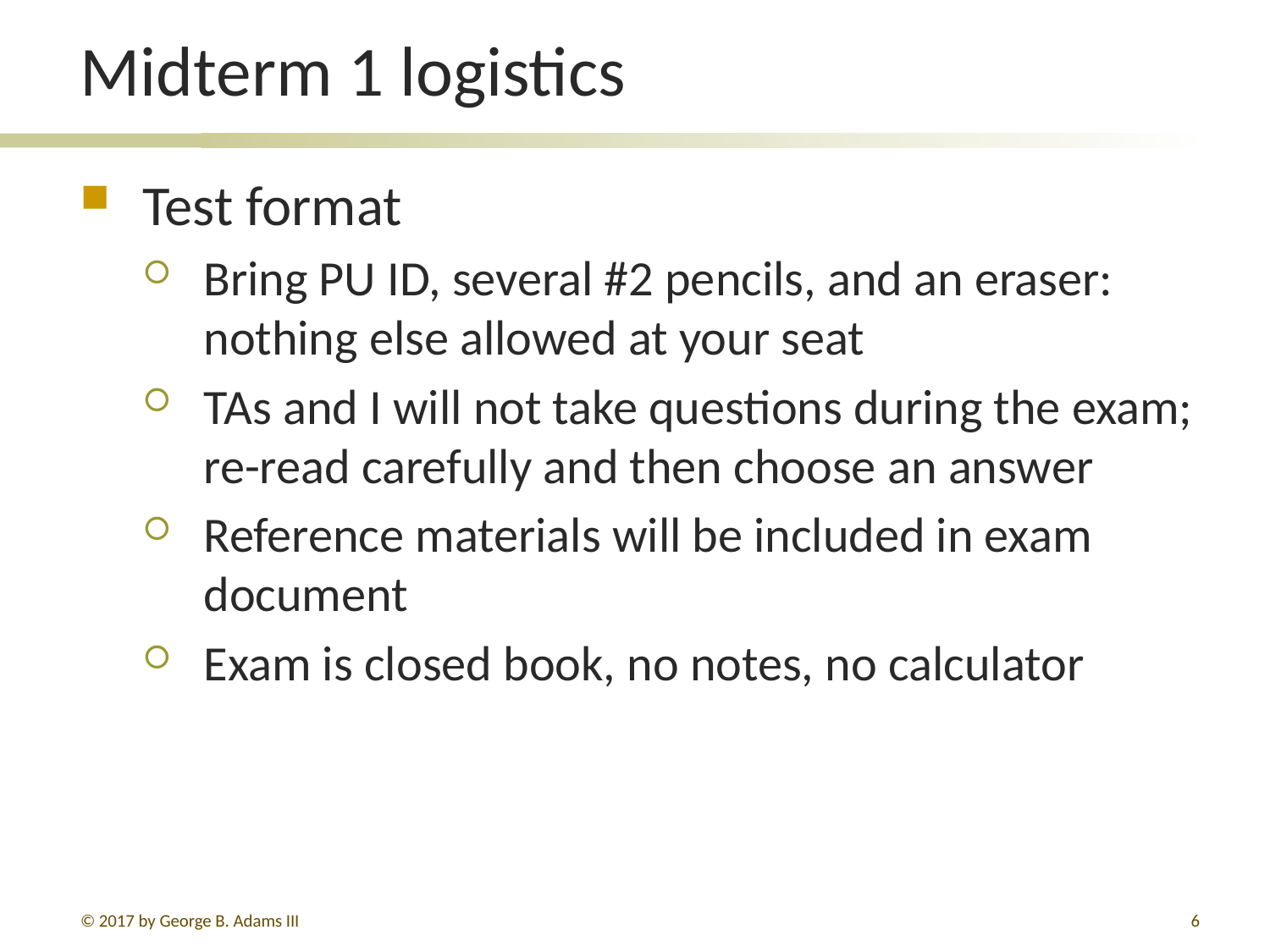

# Midterm 1 logistics
Test format
Bring PU ID, several #2 pencils, and an eraser:  nothing else allowed at your seat
TAs and I will not take questions during the exam; re-read carefully and then choose an answer
Reference materials will be included in exam document
Exam is closed book, no notes, no calculator
© 2017 by George B. Adams III
6